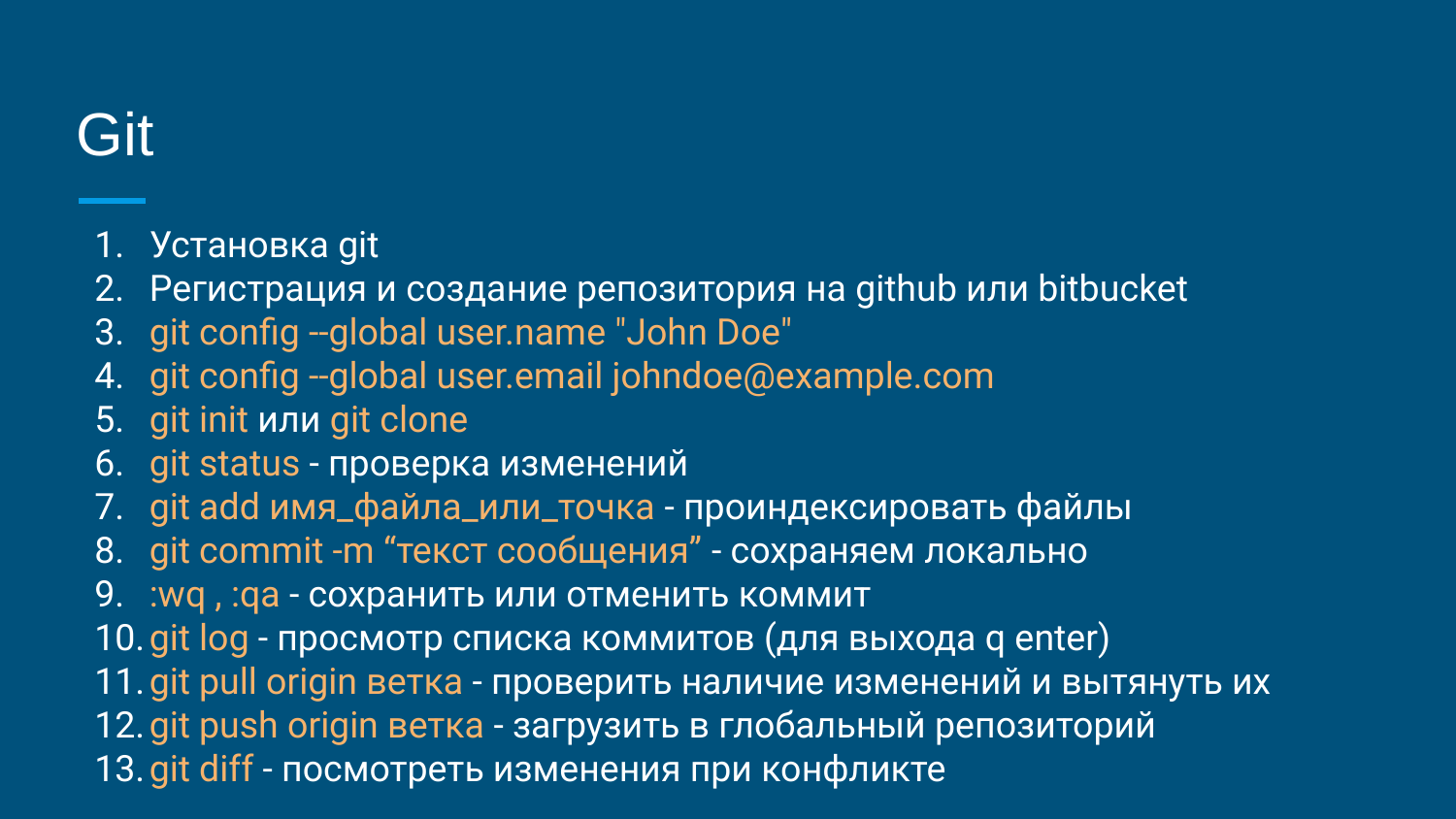

# Git
Установка git
Регистрация и создание репозитория на github или bitbucket
git config --global user.name "John Doe"
git config --global user.email johndoe@example.com
git init или git clone
git status - проверка изменений
git add имя_файла_или_точка - проиндексировать файлы
git commit -m “текст сообщения” - сохраняем локально
:wq , :qa - сохранить или отменить коммит
git log - просмотр списка коммитов (для выхода q enter)
git pull origin ветка - проверить наличие изменений и вытянуть их
git push origin ветка - загрузить в глобальный репозиторий
git diff - посмотреть изменения при конфликте